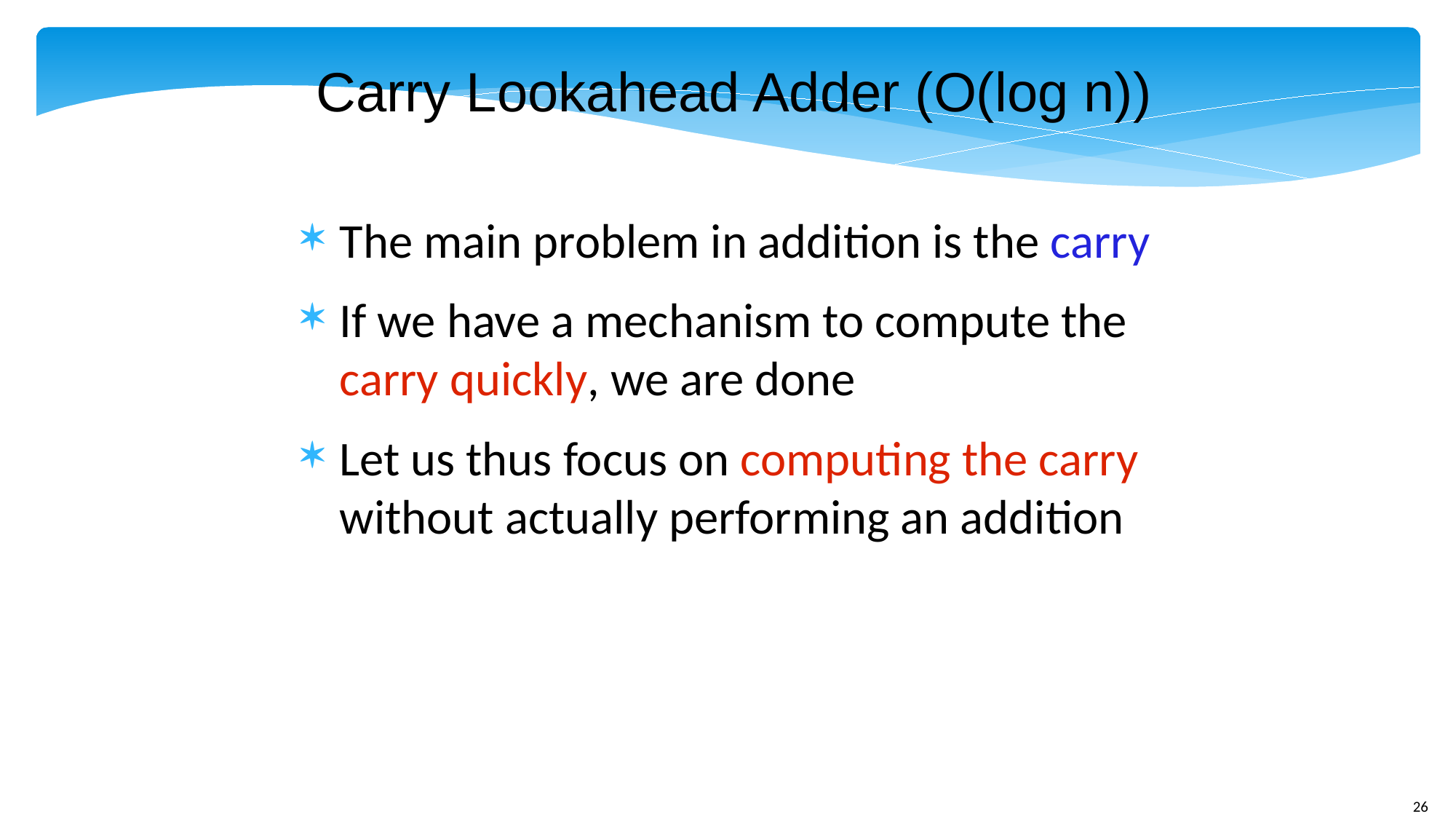

Carry Lookahead Adder (O(log n))
The main problem in addition is the carry
If we have a mechanism to compute the carry quickly, we are done
Let us thus focus on computing the carry without actually performing an addition